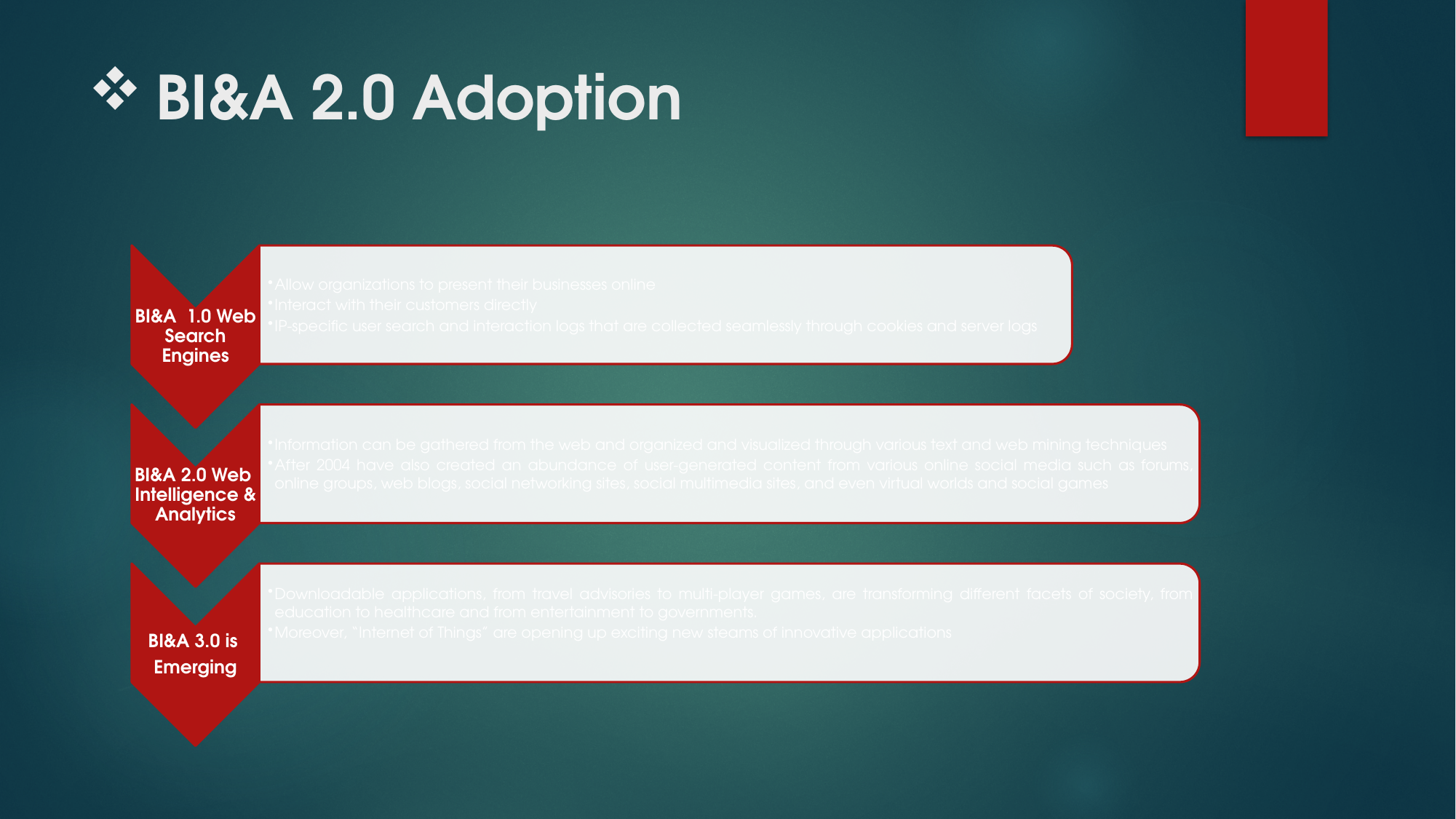

# BI&A 2.0 Adoption
BI&A  1.0 Web Search Engines
Allow organizations to present their businesses online
Interact with their customers directly
IP-specific user search and interaction logs that are collected seamlessly through cookies and server logs
BI&A 2.0 Web  Intelligence & Analytics
Information can be gathered from the web and organized and visualized through various text and web mining techniques
After 2004 have also created an abundance of user-generated content from various online social media such as forums, online groups, web blogs, social networking sites, social multimedia sites, and even virtual worlds and social games
BI&A 3.0 is
Emerging
Downloadable applications, from travel advisories to multi-player games, are transforming different facets of society, from education to healthcare and from entertainment to governments.
Moreover, “Internet of Things” are opening up exciting new steams of innovative applications